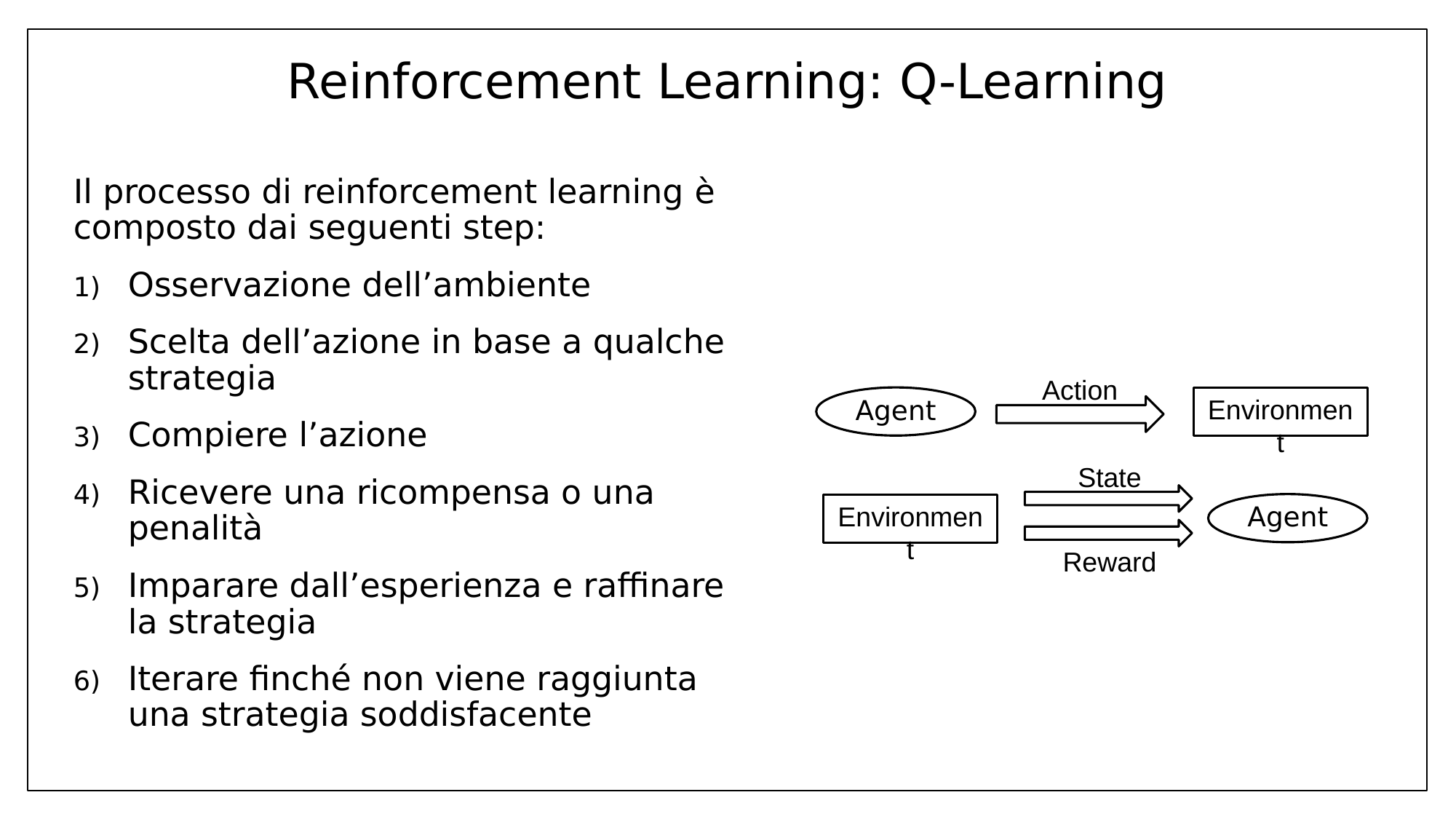

# Reinforcement Learning: Q-Learning
Il processo di reinforcement learning è composto dai seguenti step:
Osservazione dell’ambiente
Scelta dell’azione in base a qualche strategia
Compiere l’azione
Ricevere una ricompensa o una penalità
Imparare dall’esperienza e raffinare la strategia
Iterare finché non viene raggiunta una strategia soddisfacente

Action
Environment

Agent

State
Environment

Agent

Reward